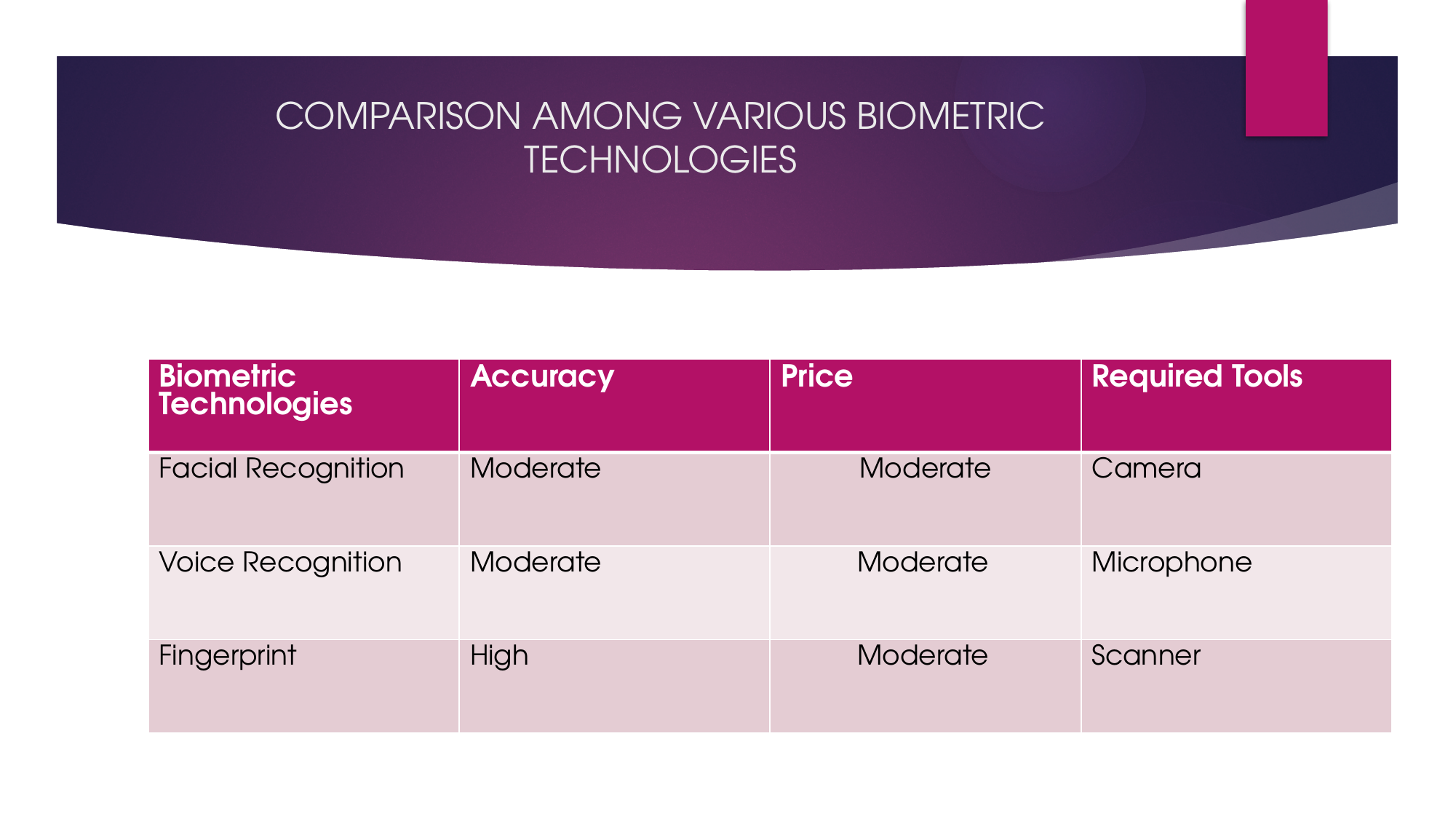

# COMPARISON AMONG VARIOUS BIOMETRIC TECHNOLOGIES

| Biometric Technologies | Accuracy | Price | Required Tools |
| --- | --- | --- | --- |
| Facial Recognition | Moderate | Moderate | Camera |
| Voice Recognition | Moderate | Moderate | Microphone |
| Fingerprint | High | Moderate | Scanner |